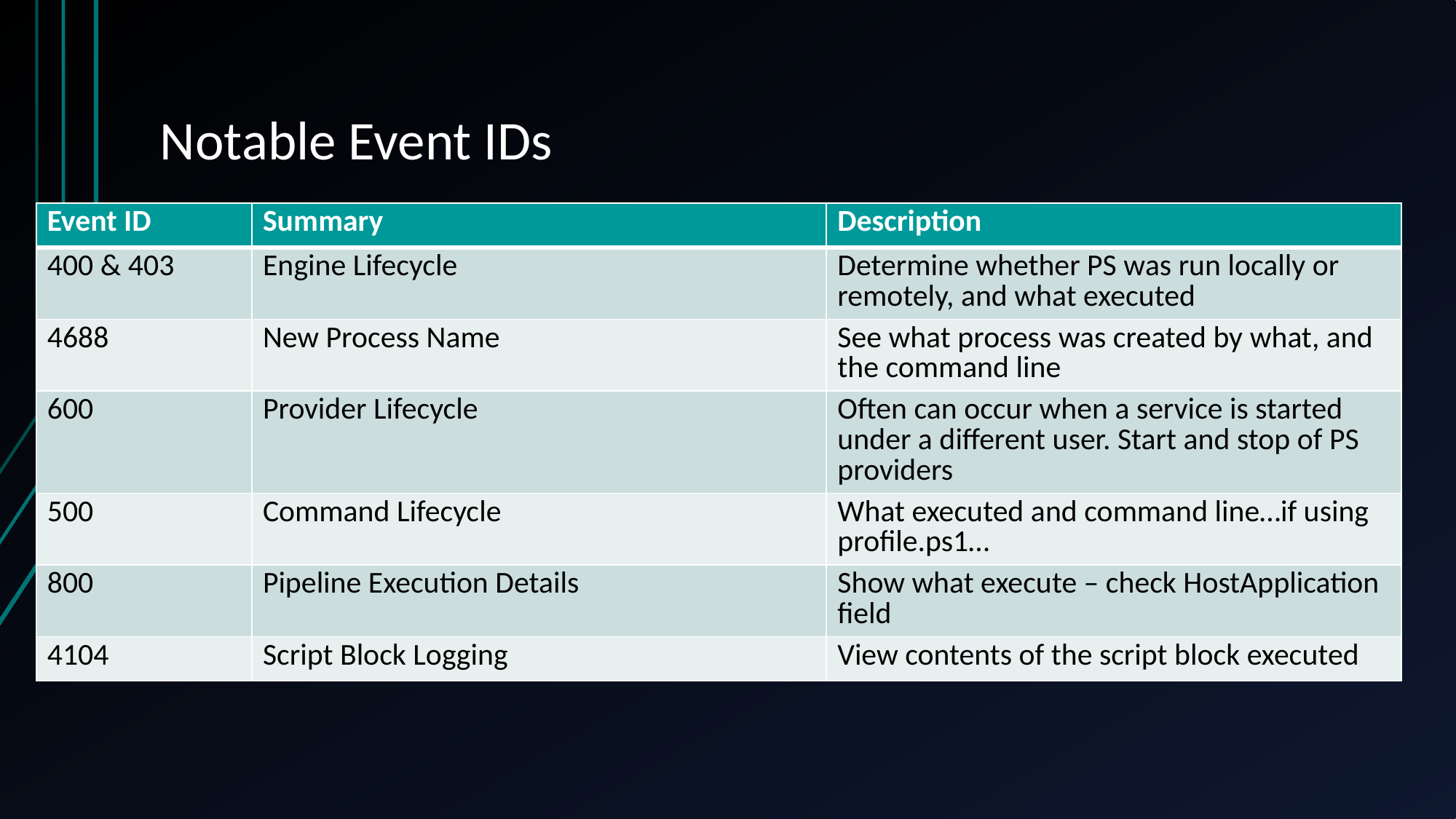

# Notable Event IDs
| Event ID | Summary | Description |
| --- | --- | --- |
| 400 & 403 | Engine Lifecycle | Determine whether PS was run locally or remotely, and what executed |
| 4688 | New Process Name | See what process was created by what, and the command line |
| 600 | Provider Lifecycle | Often can occur when a service is started under a different user. Start and stop of PS providers |
| 500 | Command Lifecycle | What executed and command line…if using profile.ps1… |
| 800 | Pipeline Execution Details | Show what execute – check HostApplication field |
| 4104 | Script Block Logging | View contents of the script block executed |